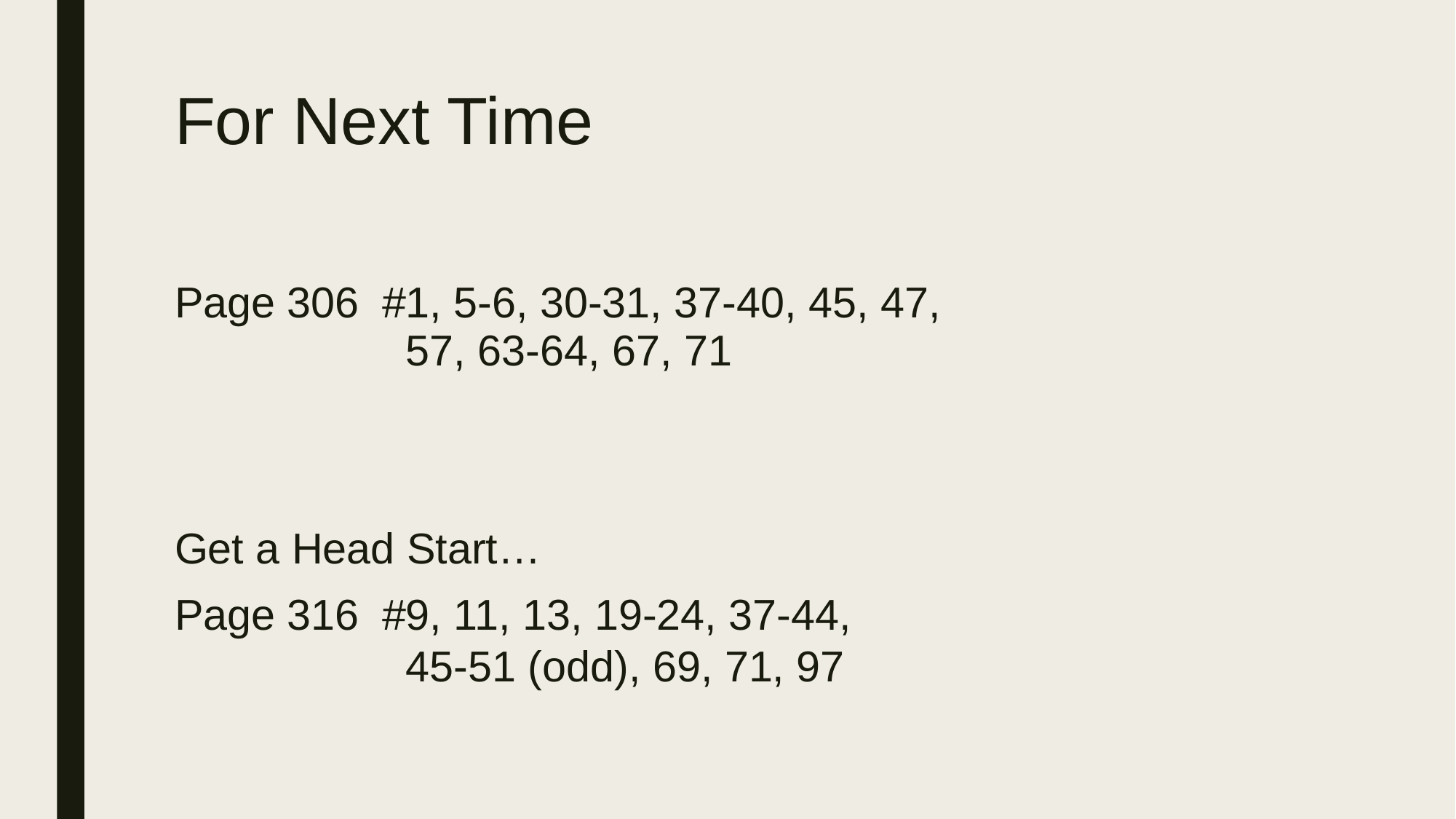

# For Next Time
Page 306	#1, 5-6, 30-31, 37-40, 45, 47,
		  57, 63-64, 67, 71

Get a Head Start…
Page 316	#9, 11, 13, 19-24, 37-44,
		  45-51 (odd), 69, 71, 97